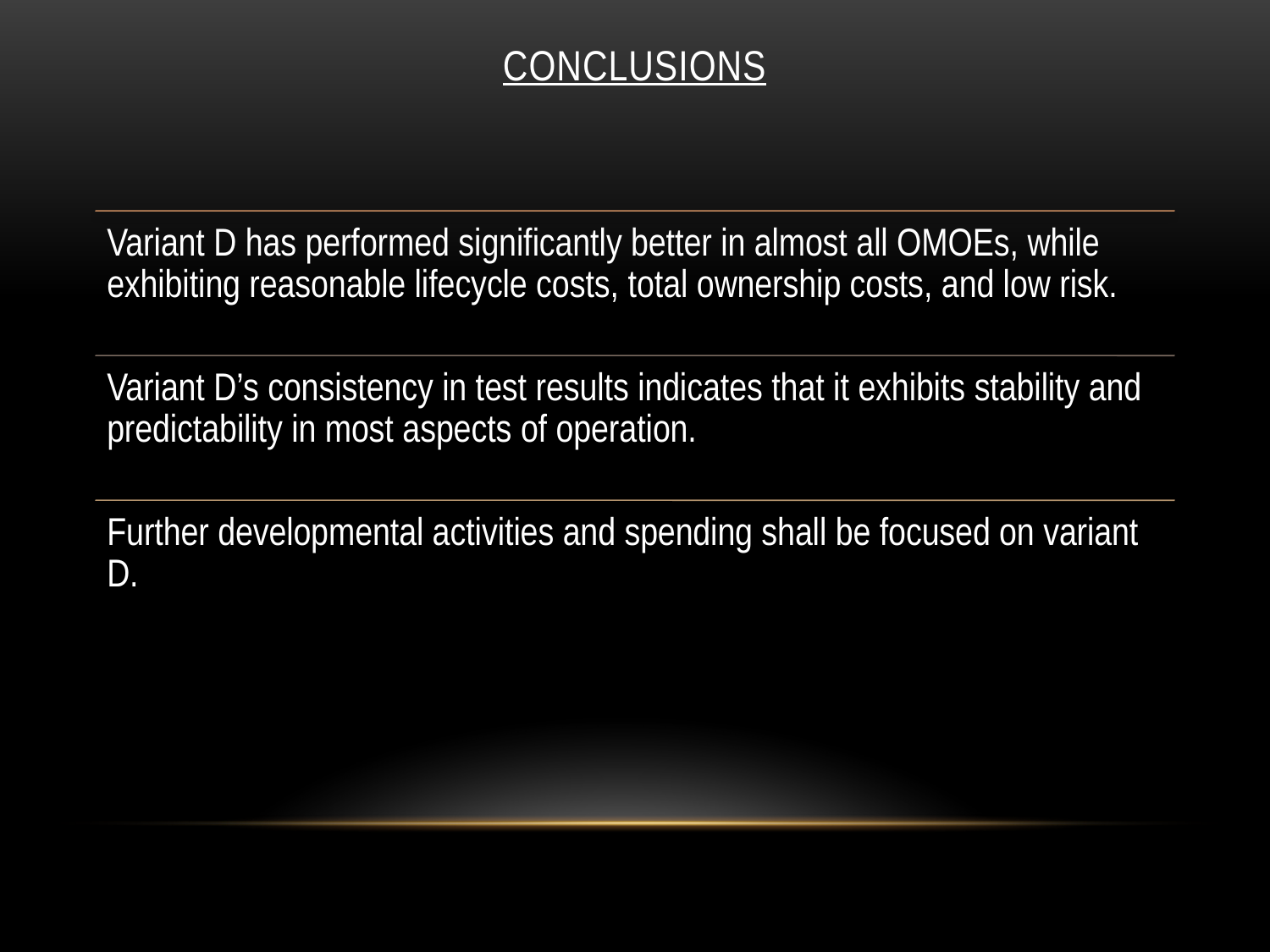

# Conclusions
Variant D has performed significantly better in almost all OMOEs, while exhibiting reasonable lifecycle costs, total ownership costs, and low risk.
Variant D’s consistency in test results indicates that it exhibits stability and predictability in most aspects of operation.
Further developmental activities and spending shall be focused on variant D.